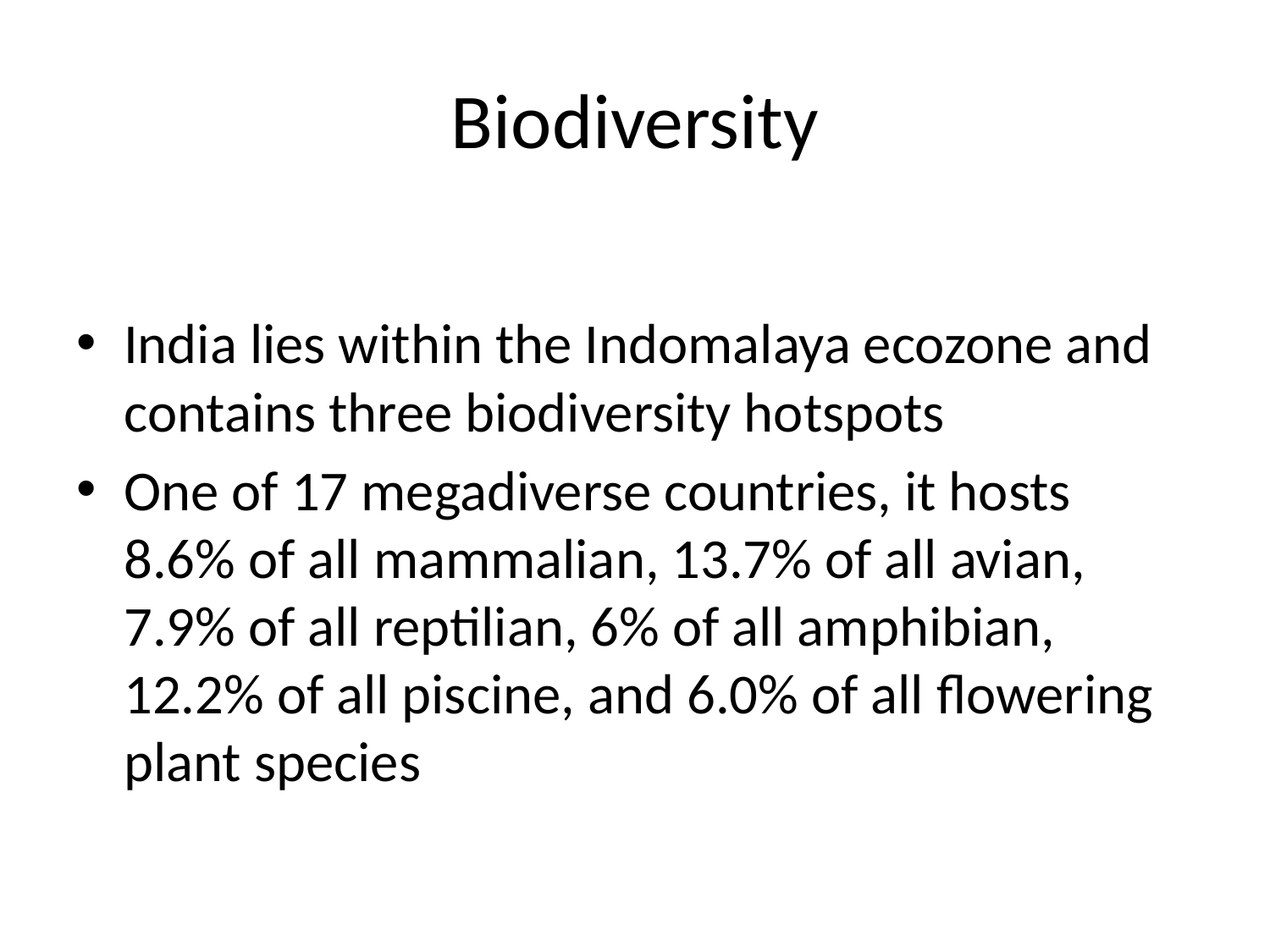

# Biodiversity

India lies within the Indomalaya ecozone and contains three biodiversity hotspots
One of 17 megadiverse countries, it hosts 8.6% of all mammalian, 13.7% of all avian, 7.9% of all reptilian, 6% of all amphibian, 12.2% of all piscine, and 6.0% of all flowering plant species